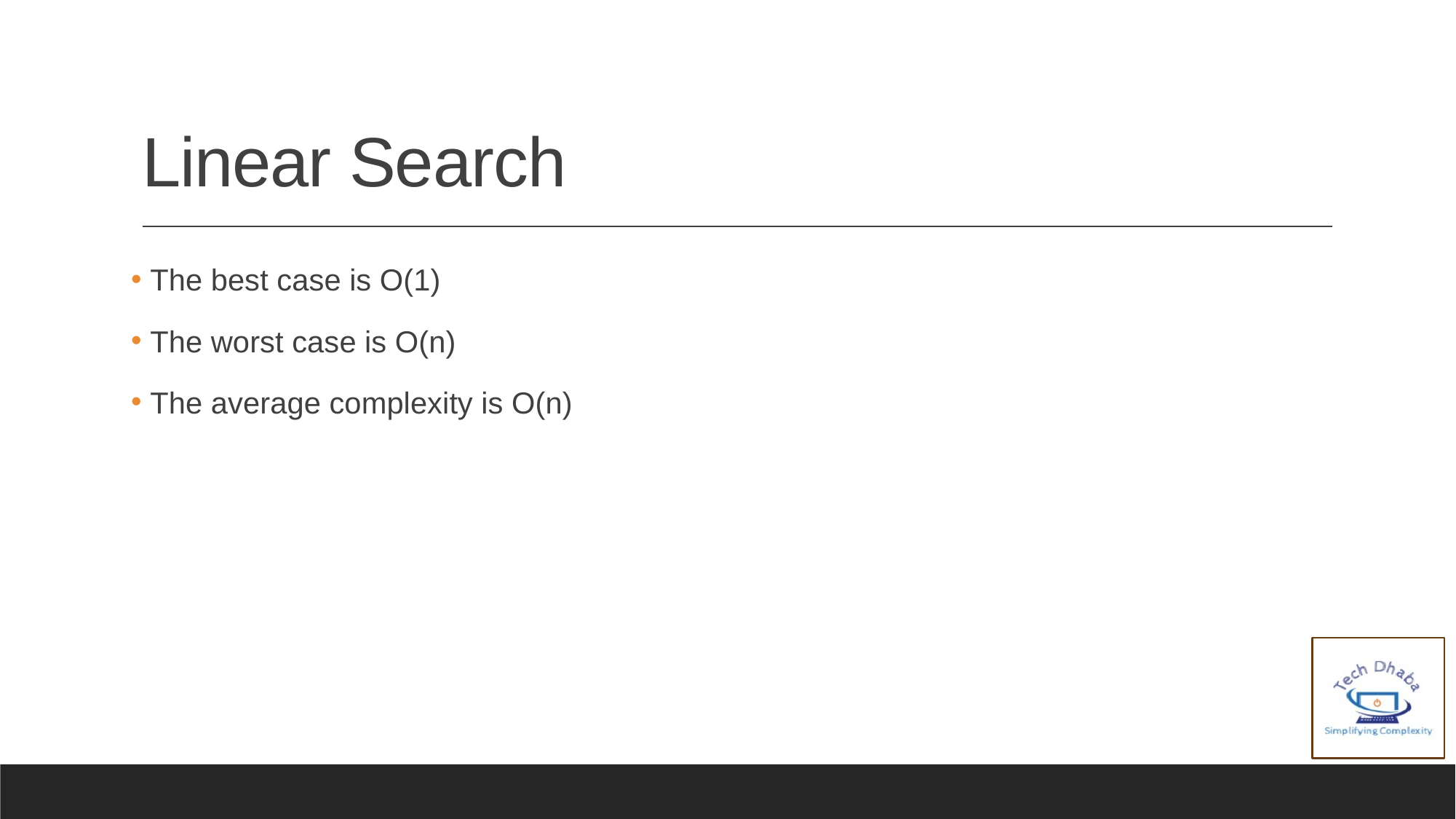

# Linear Search
 The best case is O(1)
 The worst case is O(n)
 The average complexity is O(n)